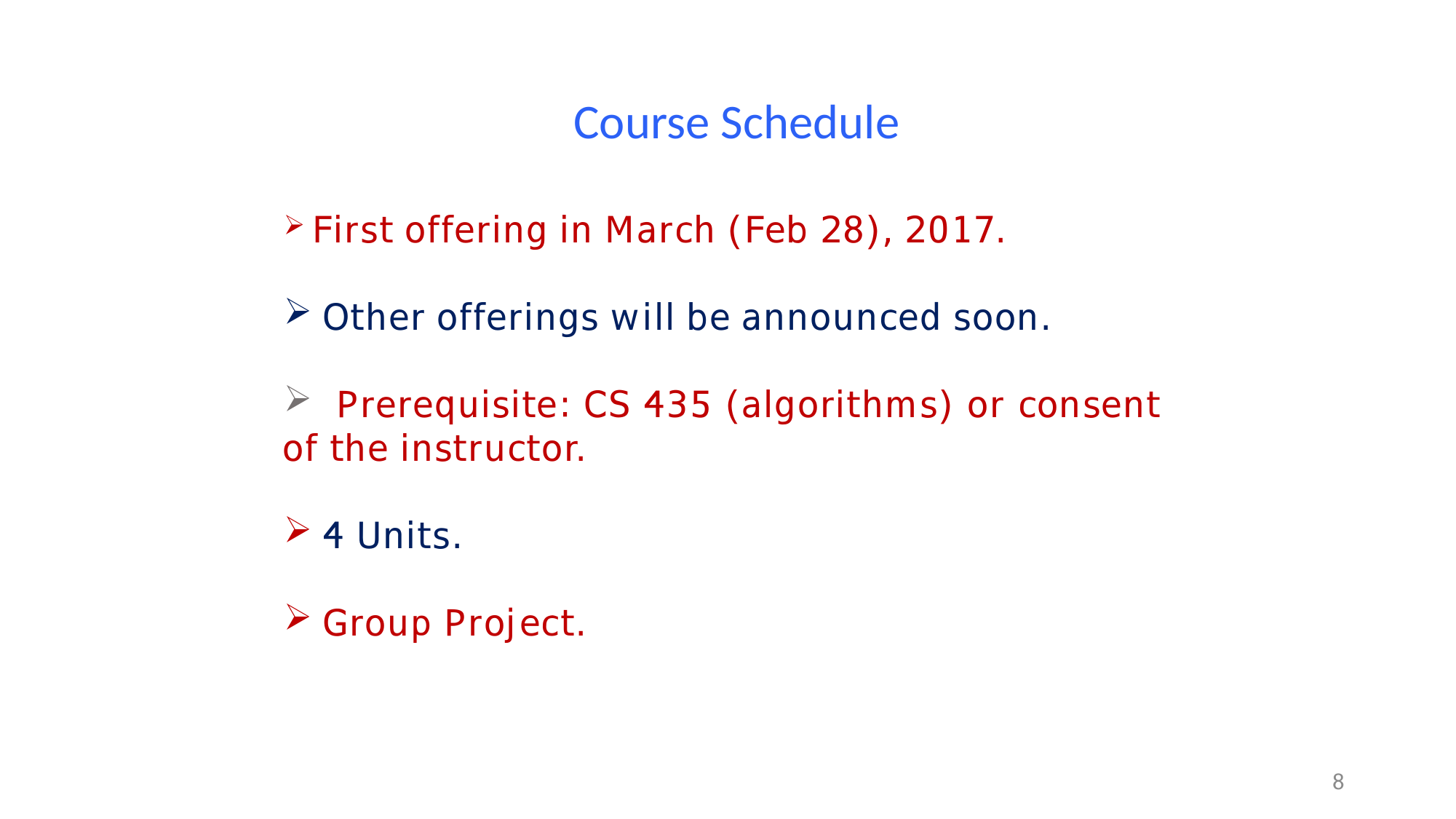

# Course Schedule

 First offering in March (Feb 28), 2017.

 Other offerings will be announced soon.

  Prerequisite: CS 435 (algorithms) or consent of the instructor.

 4 Units.

 Group Project.

8